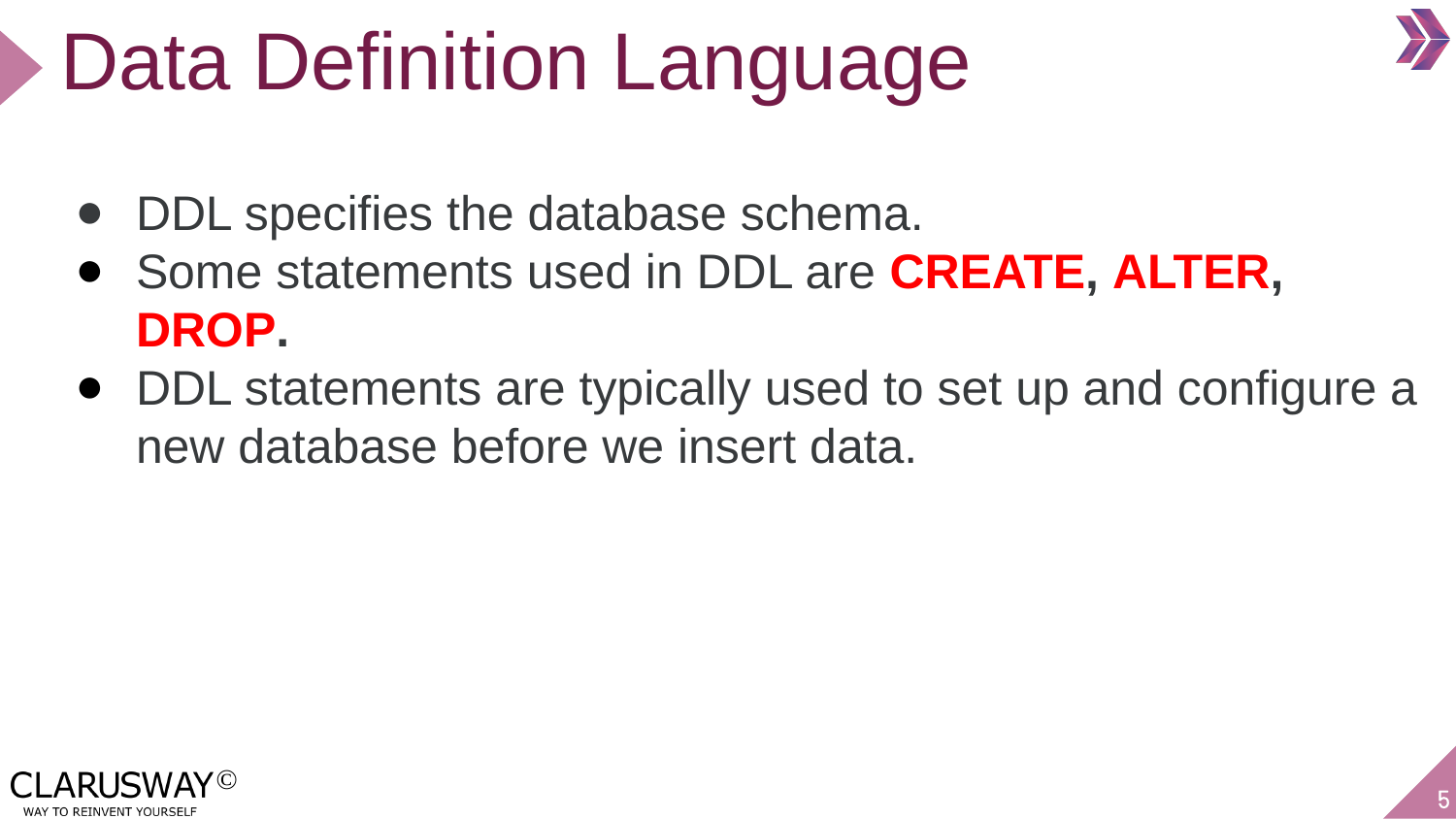

# Data Definition Language

DDL specifies the database schema.
Some statements used in DDL are CREATE, ALTER, DROP.
DDL statements are typically used to set up and configure a new database before we insert data.
5